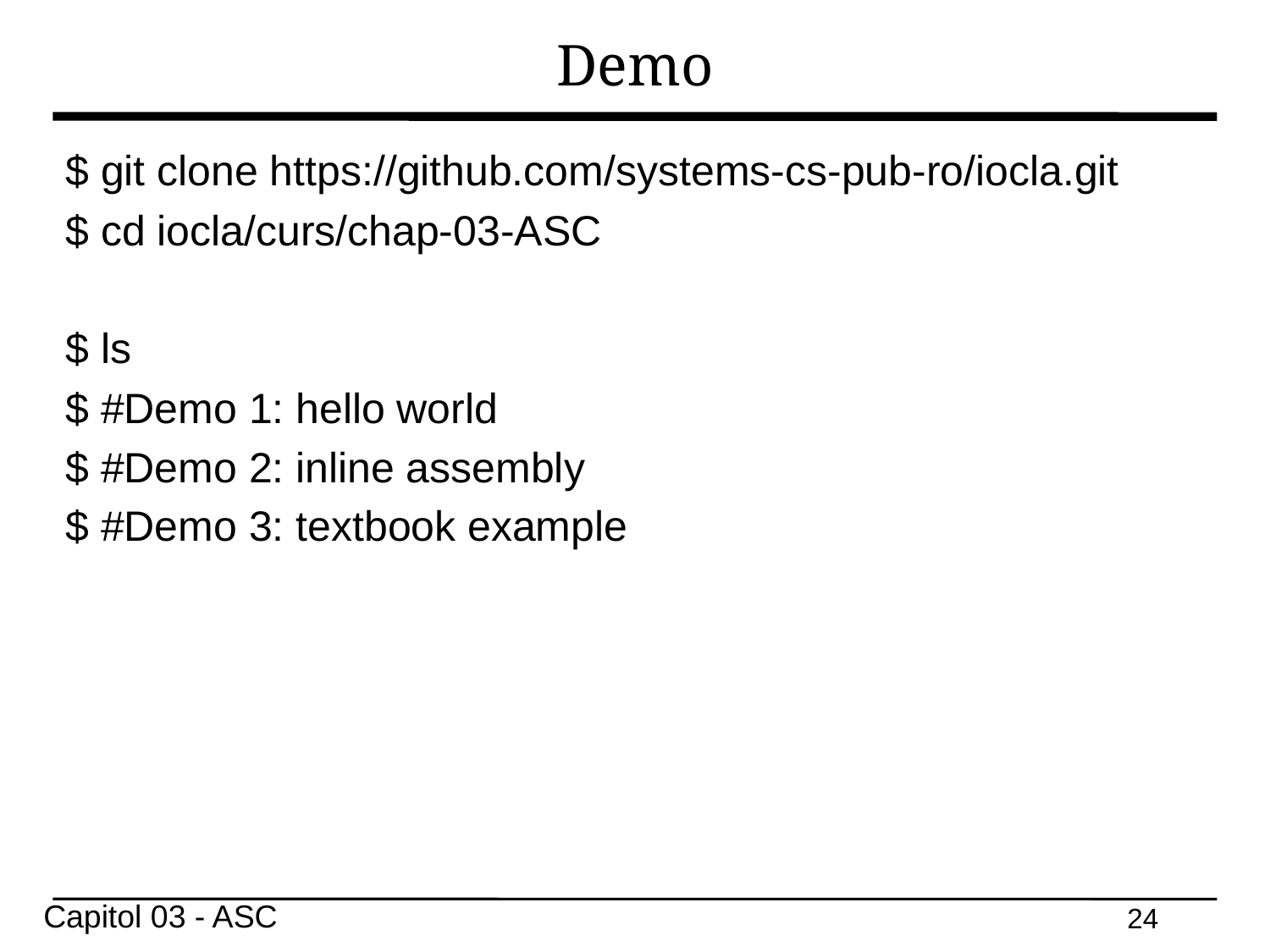

# Demo
$ git clone https://github.com/systems-cs-pub-ro/iocla.git
$ cd iocla/curs/chap-03-ASC

$ ls
$ #Demo 1: hello world
$ #Demo 2: inline assembly
$ #Demo 3: textbook example